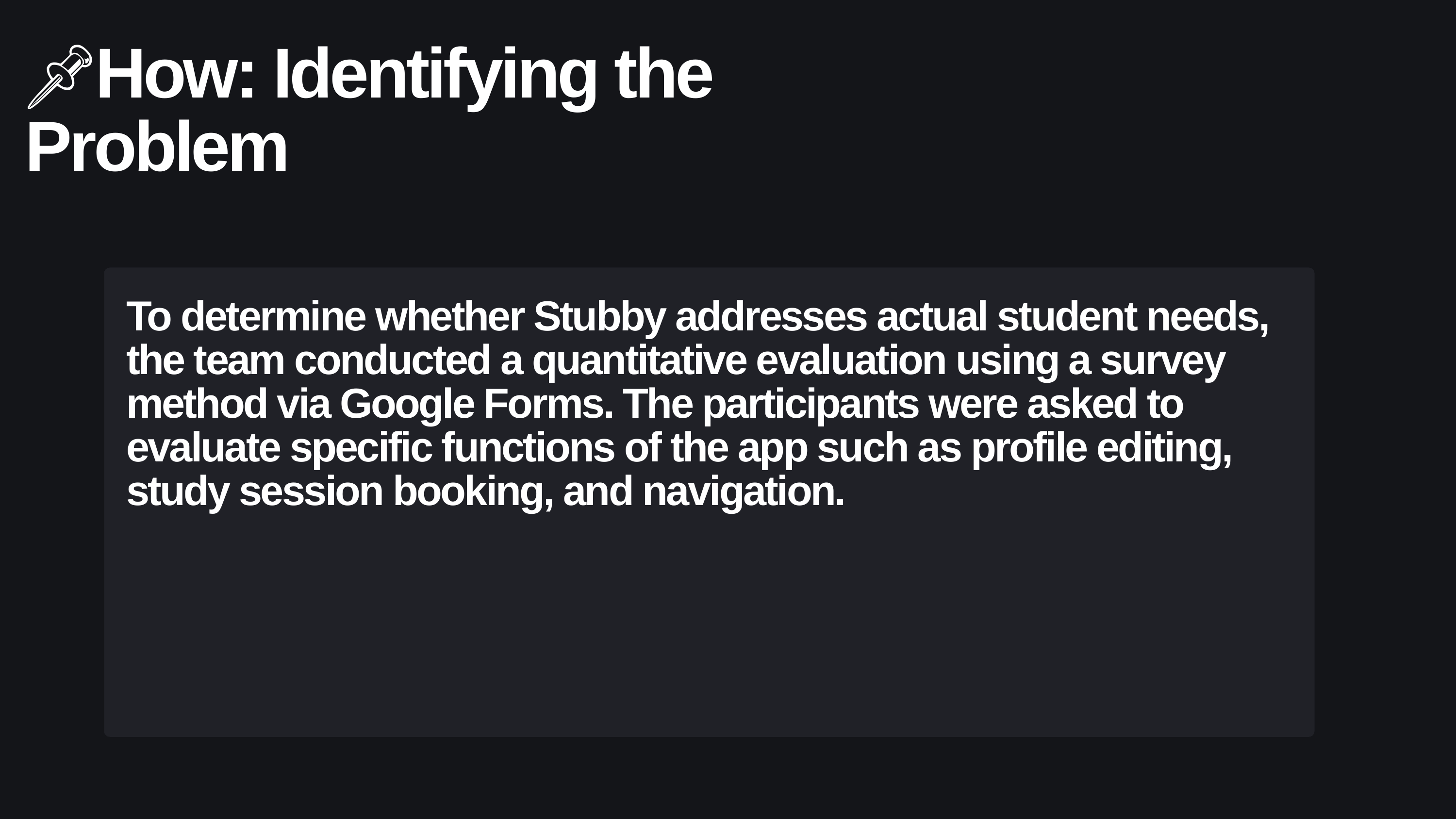

📌How: Identifying the Problem

To determine whether Stubby addresses actual student needs, the team conducted a quantitative evaluation using a survey method via Google Forms. The participants were asked to evaluate specific functions of the app such as profile editing, study session booking, and navigation.